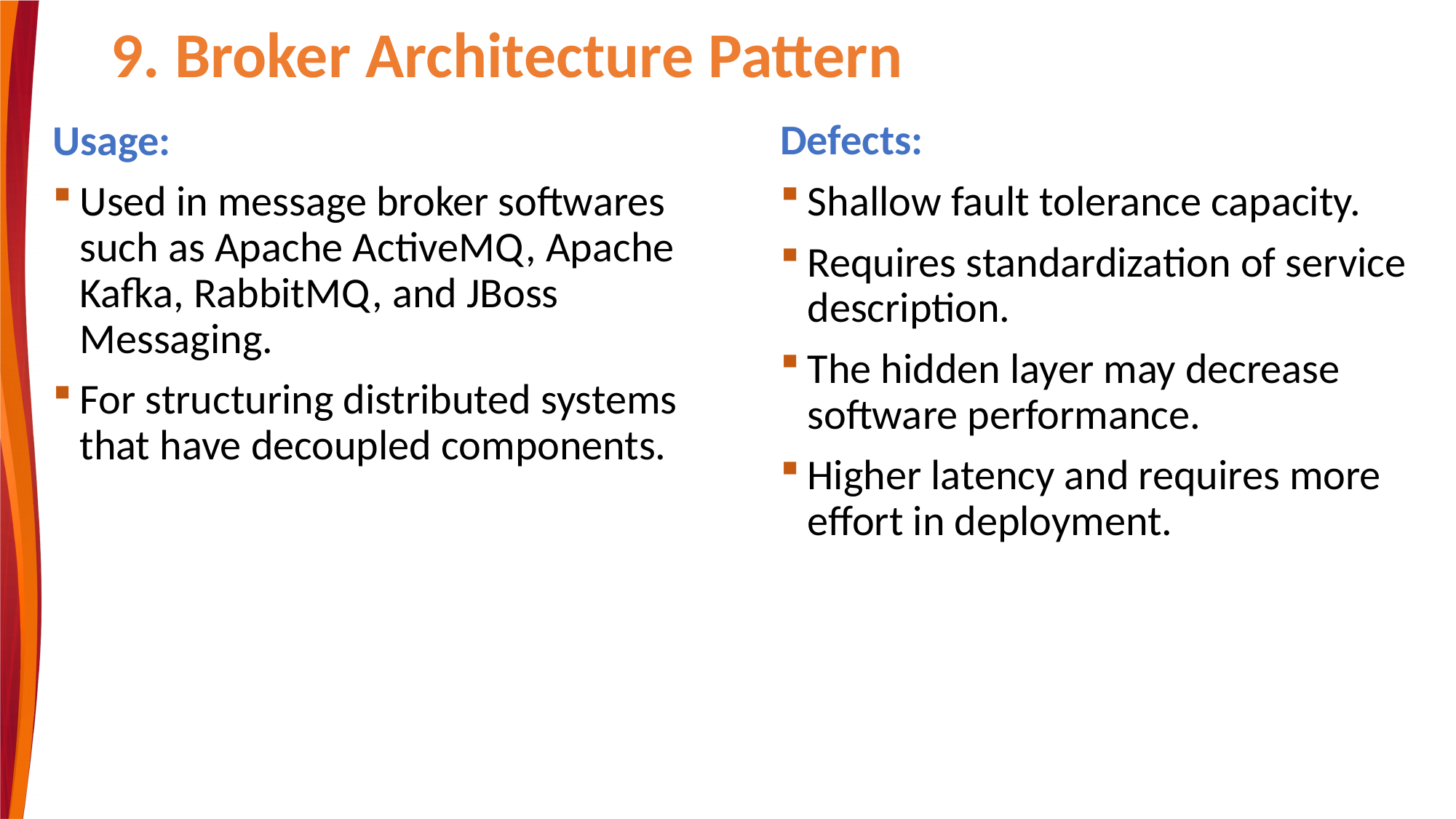

# 9. Broker Architecture Pattern
Defects:
Shallow fault tolerance capacity.
Requires standardization of service description.
The hidden layer may decrease software performance.
Higher latency and requires more effort in deployment.
Usage:
Used in message broker softwares such as Apache ActiveMQ, Apache Kafka, RabbitMQ, and JBoss Messaging.
For structuring distributed systems that have decoupled components.